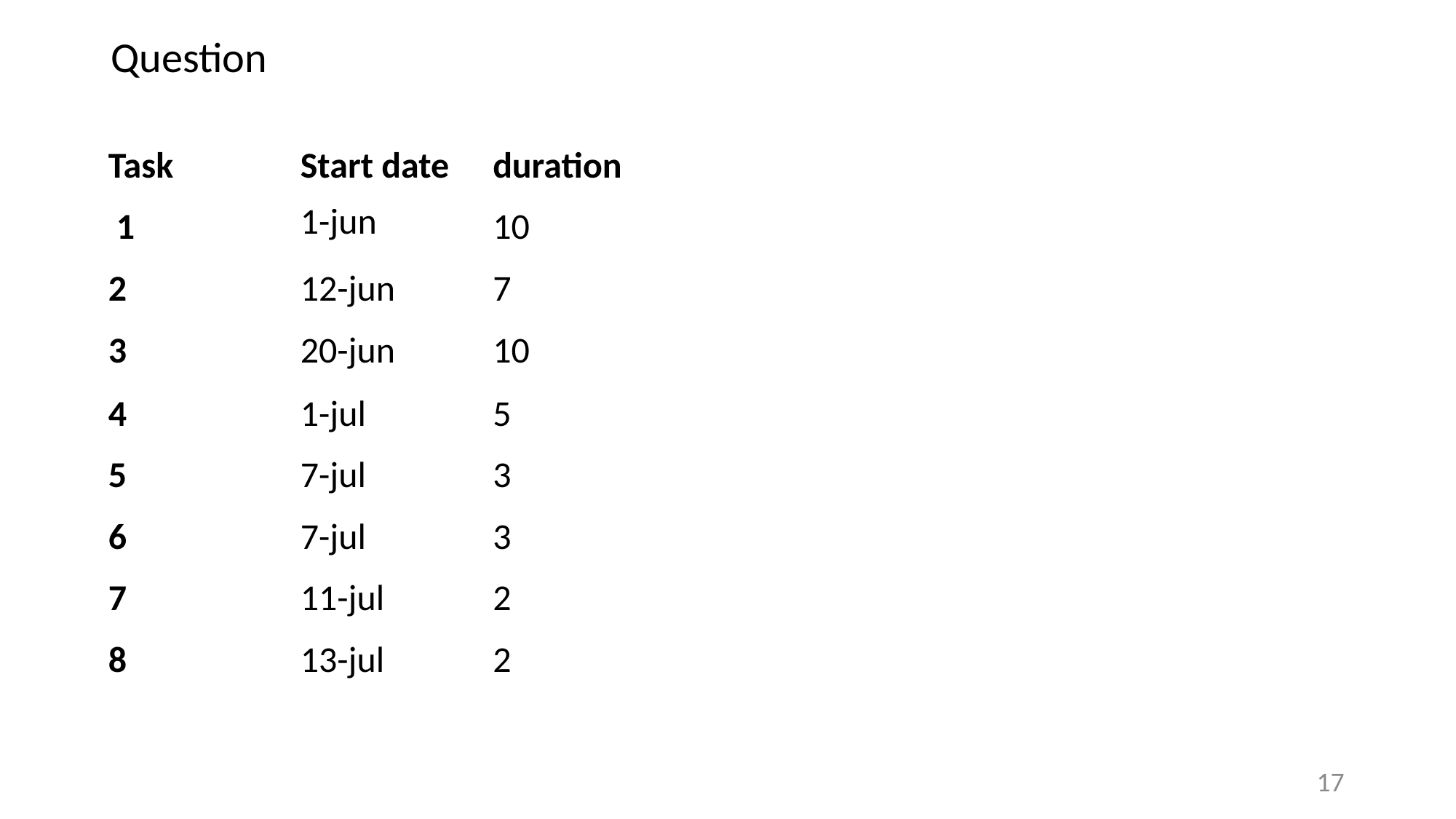

Question

| Task | Start date | duration |
| --- | --- | --- |
| 1 | 1-jun | 10 |
| 2 | 12-jun | 7 |
| 3 | 20-jun | 10 |
| 4 | 1-jul | 5 |
| 5 | 7-jul | 3 |
| 6 | 7-jul | 3 |
| 7 | 11-jul | 2 |
| 8 | 13-jul | 2 |
17